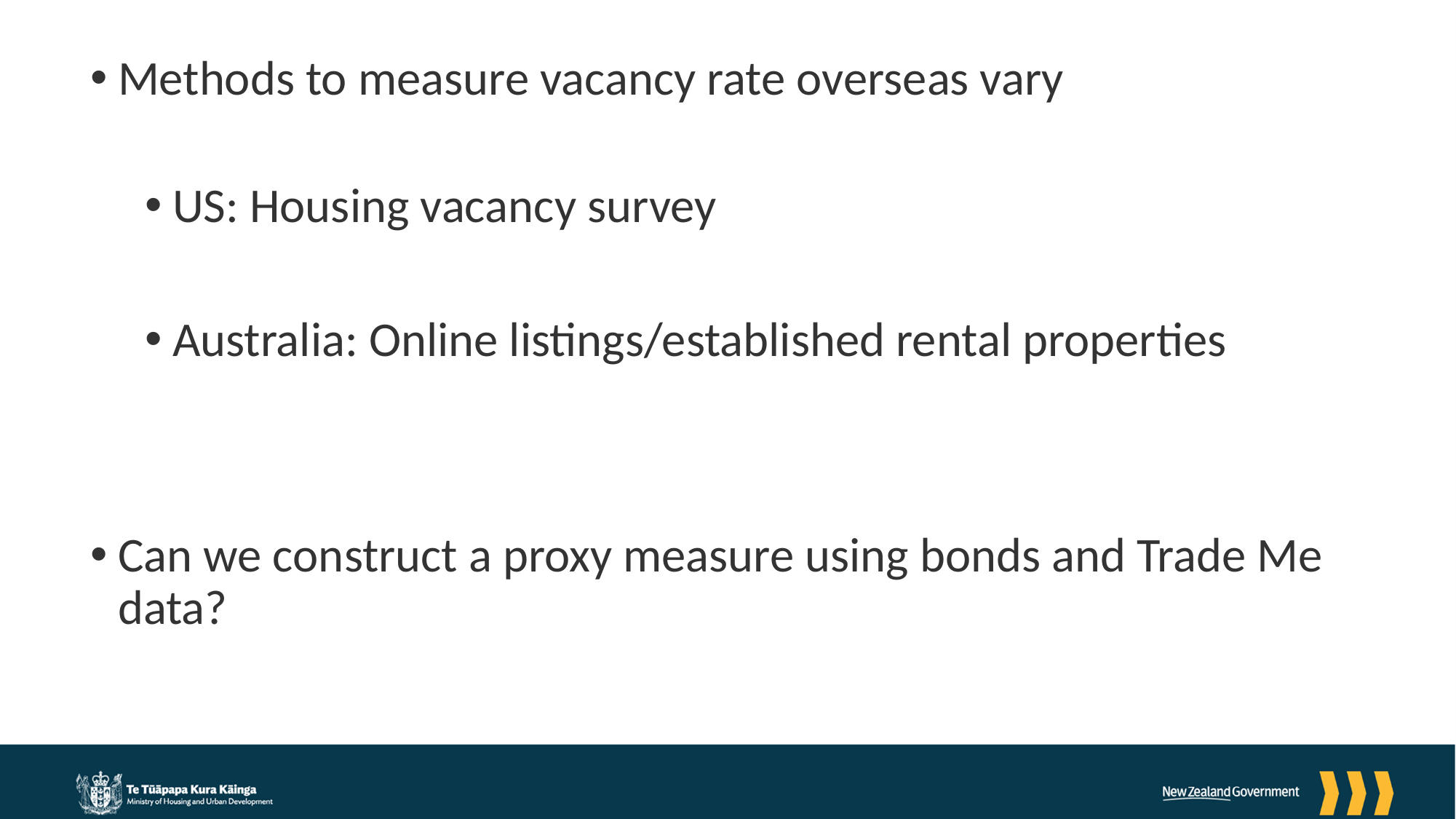

Methods to measure vacancy rate overseas vary

US: Housing vacancy survey

Australia: Online listings/established rental properties

Can we construct a proxy measure using bonds and Trade Me data?